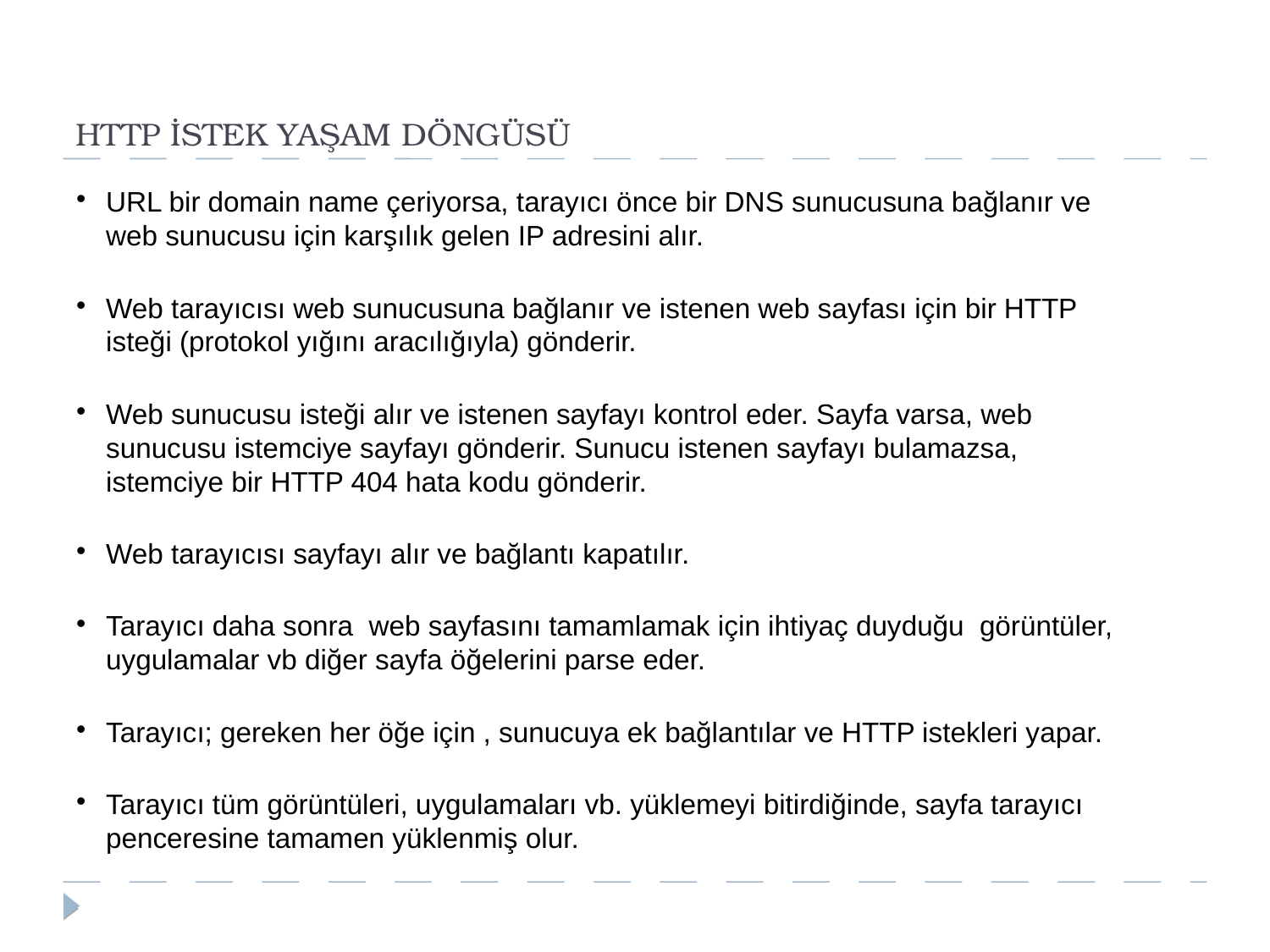

HTTP İSTEK YAŞAM DÖNGÜSÜ

URL bir domain name çeriyorsa, tarayıcı önce bir DNS sunucusuna bağlanır ve web sunucusu için karşılık gelen IP adresini alır.
Web tarayıcısı web sunucusuna bağlanır ve istenen web sayfası için bir HTTP isteği (protokol yığını aracılığıyla) gönderir.
Web sunucusu isteği alır ve istenen sayfayı kontrol eder. Sayfa varsa, web sunucusu istemciye sayfayı gönderir. Sunucu istenen sayfayı bulamazsa, istemciye bir HTTP 404 hata kodu gönderir.
Web tarayıcısı sayfayı alır ve bağlantı kapatılır.
Tarayıcı daha sonra  web sayfasını tamamlamak için ihtiyaç duyduğu  görüntüler, uygulamalar vb diğer sayfa öğelerini parse eder.
Tarayıcı; gereken her öğe için , sunucuya ek bağlantılar ve HTTP istekleri yapar.
Tarayıcı tüm görüntüleri, uygulamaları vb. yüklemeyi bitirdiğinde, sayfa tarayıcı penceresine tamamen yüklenmiş olur.